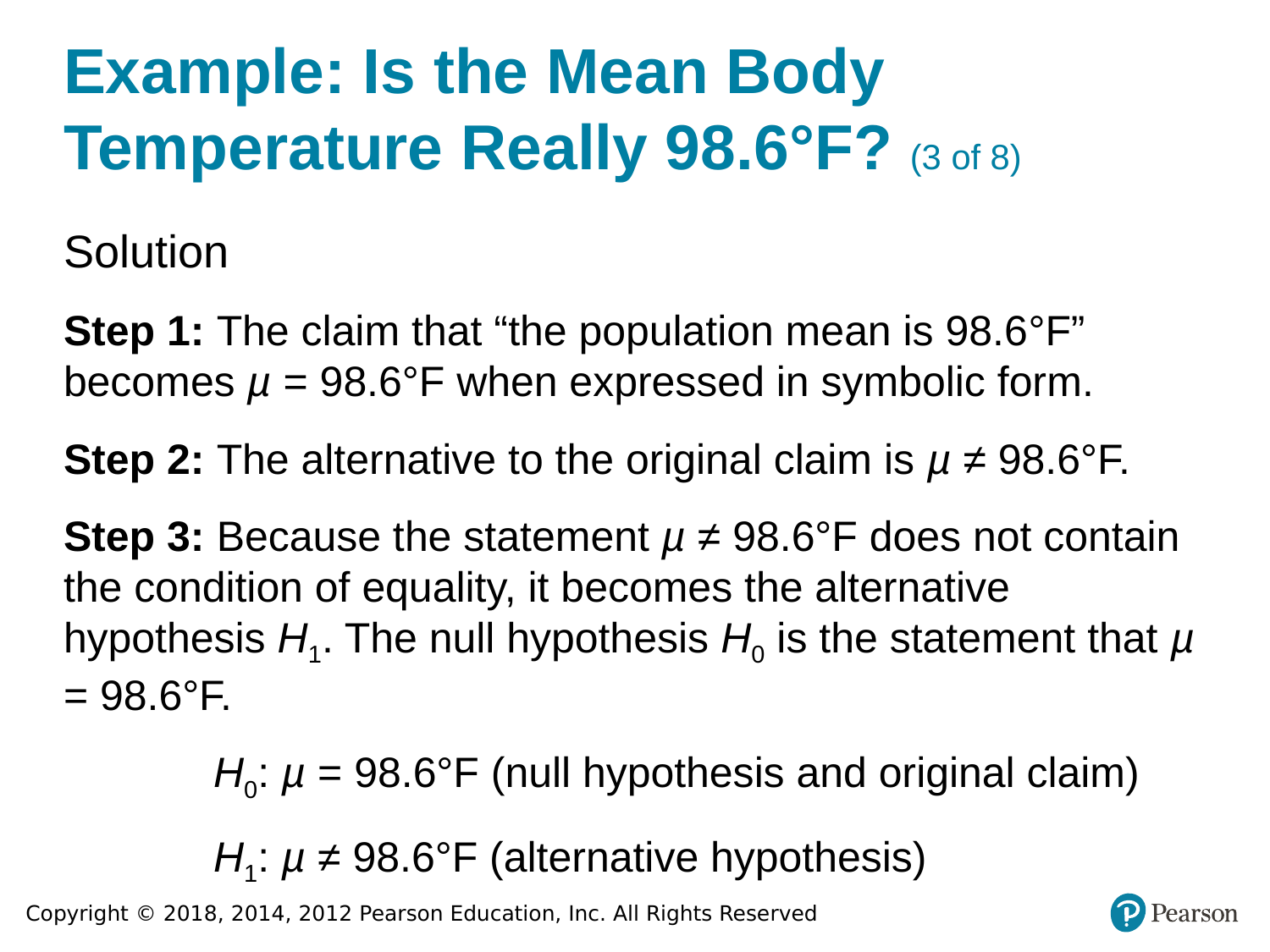

# Example: Is the Mean Body Temperature Really 98.6°F? (3 of 8)
Solution
Step 1: The claim that “the population mean is 98.6°F” becomes µ = 98.6°F when expressed in symbolic form.
Step 2: The alternative to the original claim is µ ≠ 98.6°F.
Step 3: Because the statement µ ≠ 98.6°F does not contain the condition of equality, it becomes the alternative hypothesis H1. The null hypothesis H0 is the statement that µ = 98.6°F.
H0: µ = 98.6°F (null hypothesis and original claim)
H1: µ ≠ 98.6°F (alternative hypothesis)